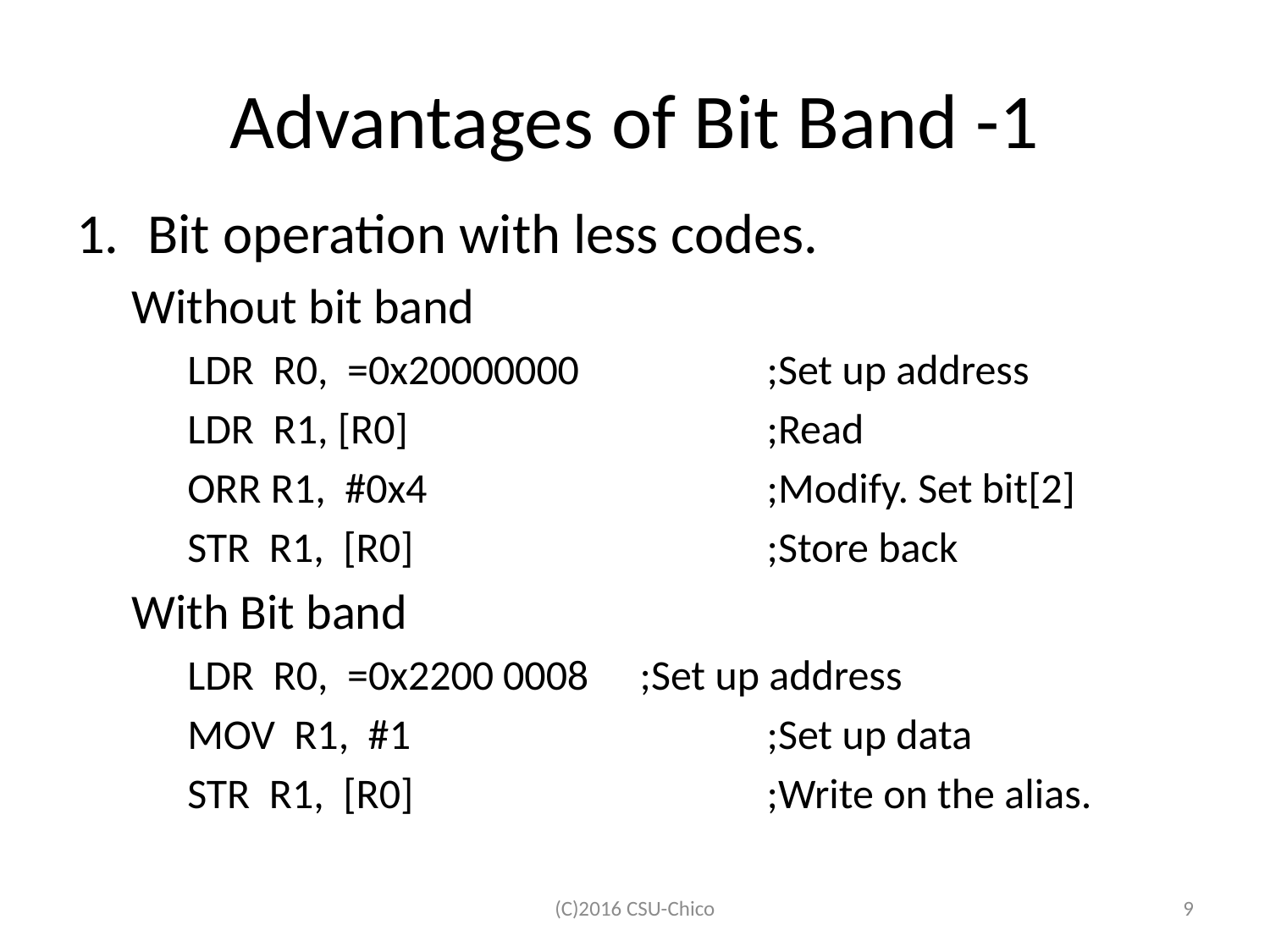

# Advantages of Bit Band -1
Bit operation with less codes.
Without bit band
LDR  R0,  =0x20000000		;Set up address
LDR  R1, [R0]			;Read
ORR R1,  #0x4			;Modify. Set bit[2]
STR  R1,  [R0]			;Store back
With Bit band
LDR  R0,  =0x2200 0008	;Set up address
MOV  R1,  #1			;Set up data
STR  R1,  [R0]			;Write on the alias.
(C)2016 CSU-Chico
9